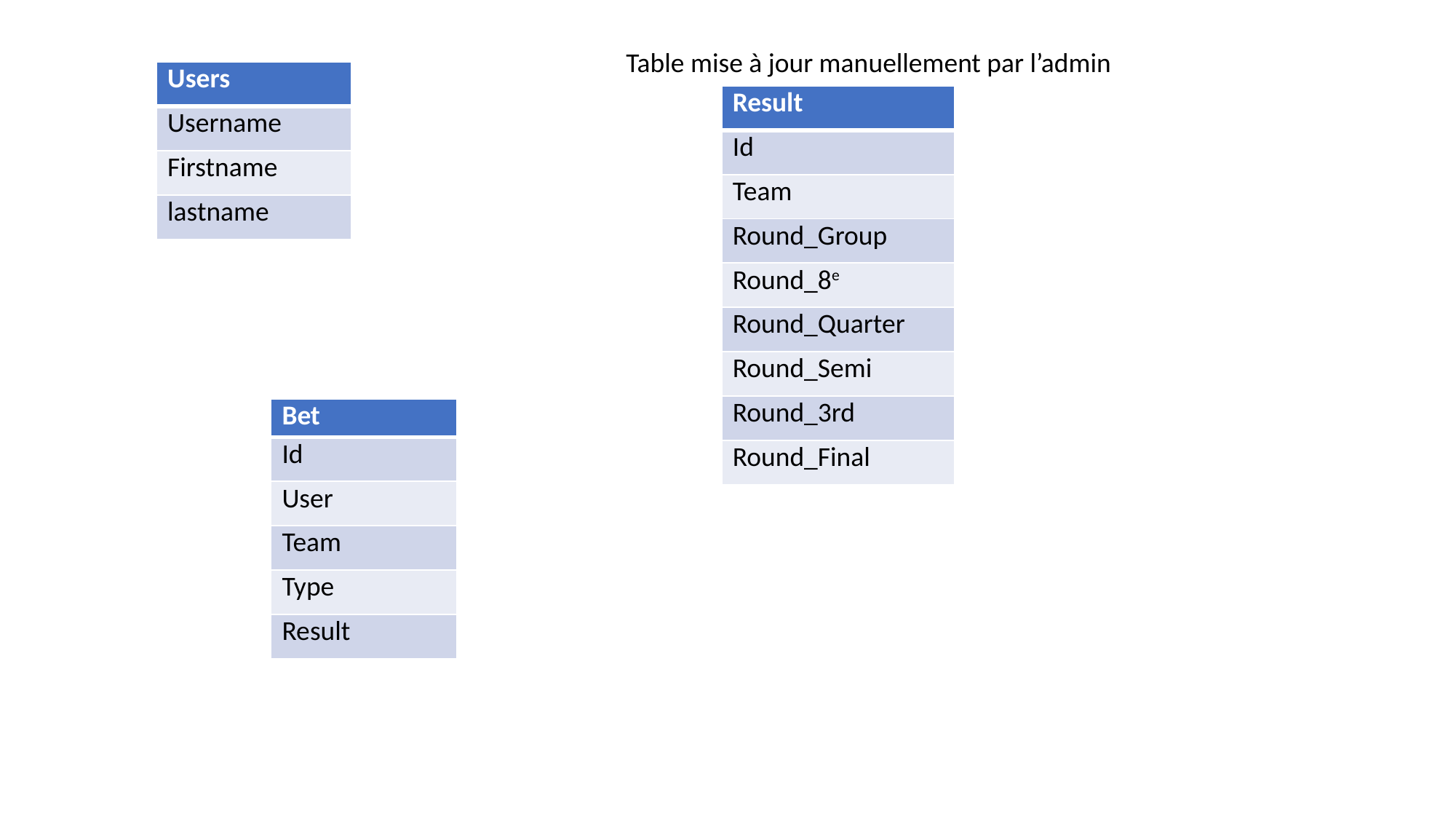

Table mise à jour manuellement par l’admin
| Users |
| --- |
| Username |
| Firstname |
| lastname |
| Result |
| --- |
| Id |
| Team |
| Round\_Group |
| Round\_8e |
| Round\_Quarter |
| Round\_Semi |
| Round\_3rd |
| Round\_Final |
| Bet |
| --- |
| Id |
| User |
| Team |
| Type |
| Result |